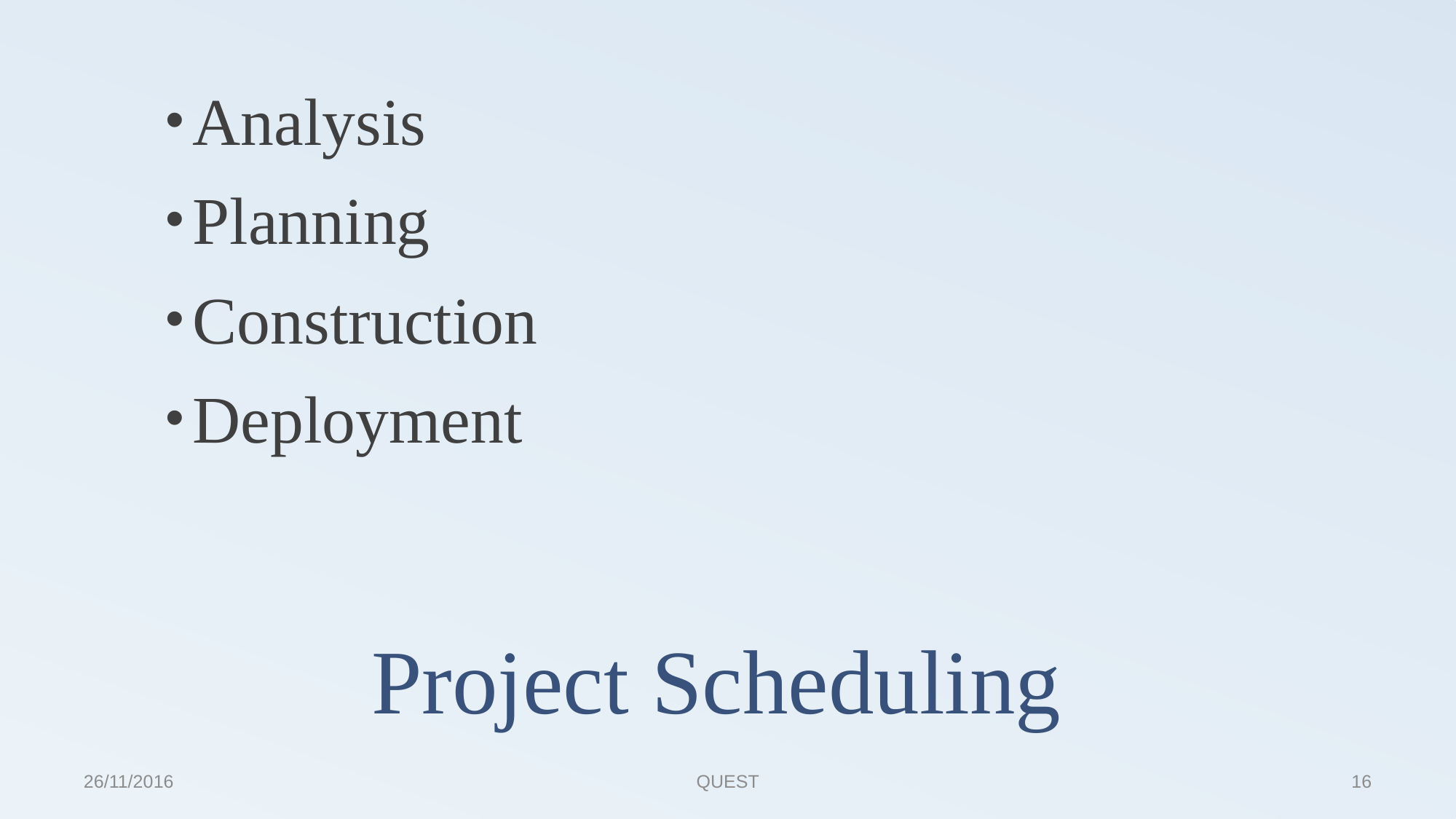

Analysis
Planning
Construction
Deployment
# Project Scheduling
26/11/2016
QUEST
16